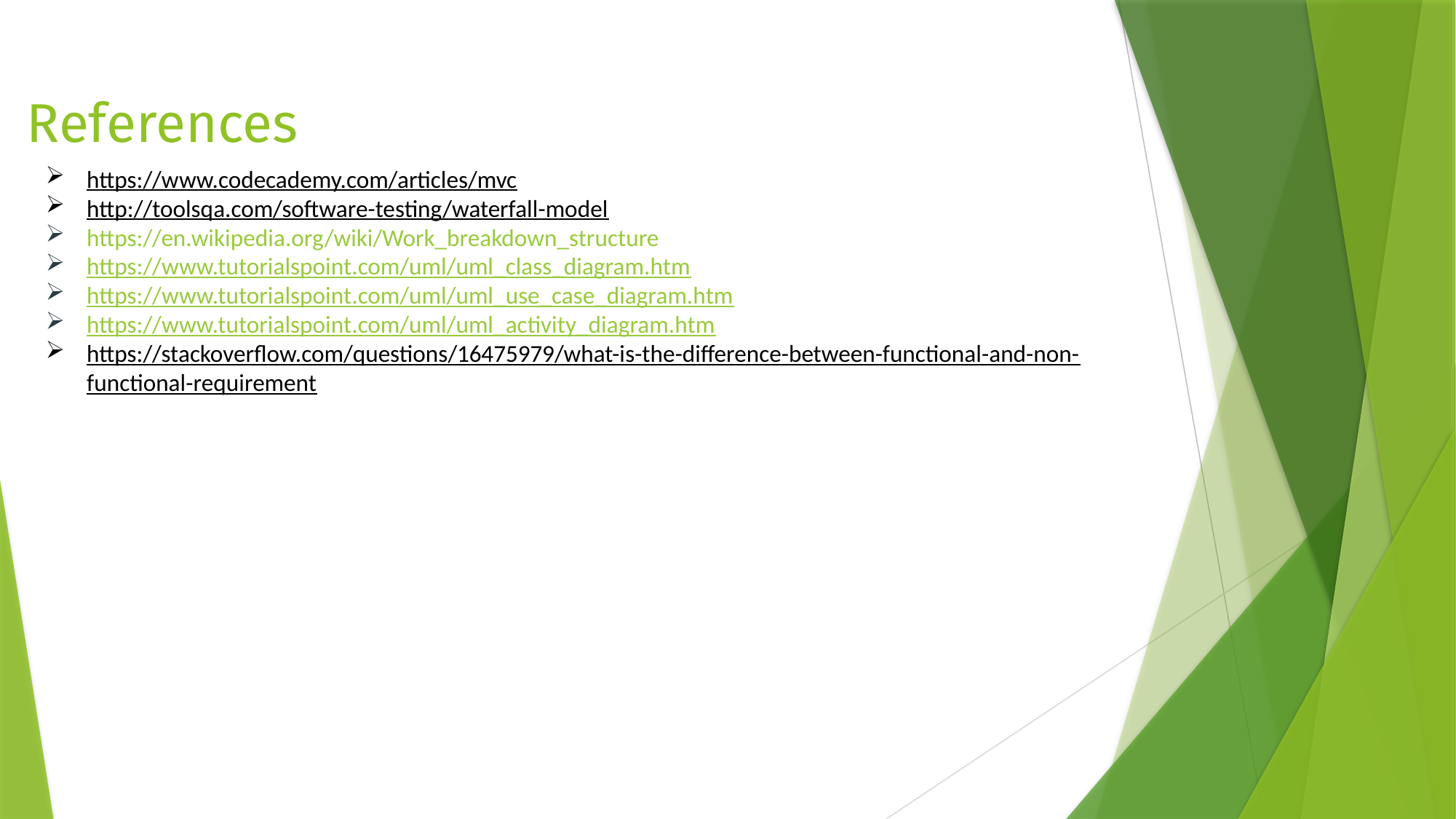

# References
https://www.codecademy.com/articles/mvc
http://toolsqa.com/software-testing/waterfall-model
https://en.wikipedia.org/wiki/Work_breakdown_structure
https://www.tutorialspoint.com/uml/uml_class_diagram.htm
https://www.tutorialspoint.com/uml/uml_use_case_diagram.htm
https://www.tutorialspoint.com/uml/uml_activity_diagram.htm
https://stackoverflow.com/questions/16475979/what-is-the-difference-between-functional-and-non-functional-requirement